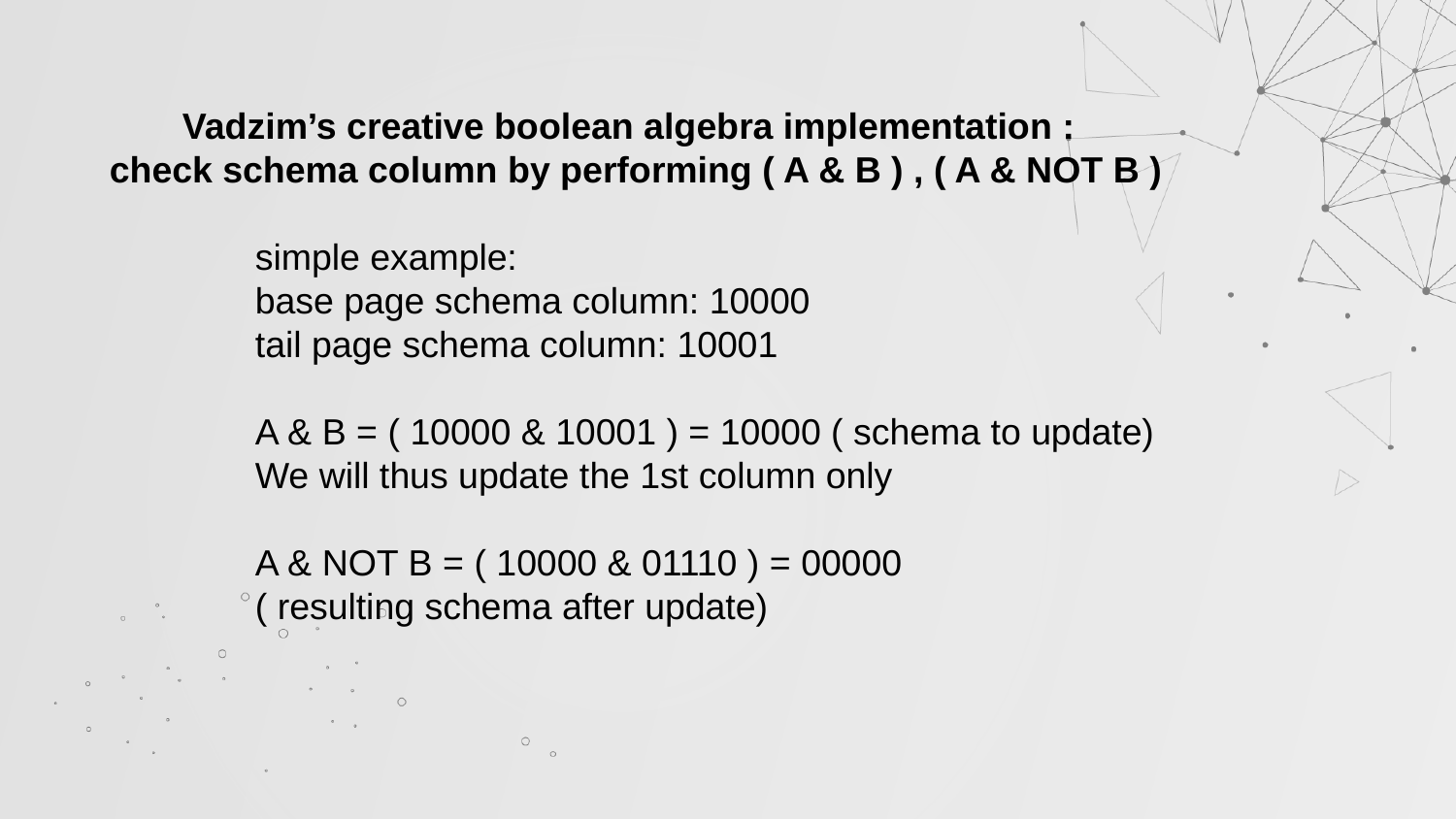

Vadzim’s creative boolean algebra implementation :
check schema column by performing ( A & B ) , ( A & NOT B )

simple example:
base page schema column: 10000
tail page schema column: 10001

A & B = ( 10000 & 10001 ) = 10000 ( schema to update)
We will thus update the 1st column only

A & NOT B = ( 10000 & 01110 ) = 00000
( resulting schema after update)